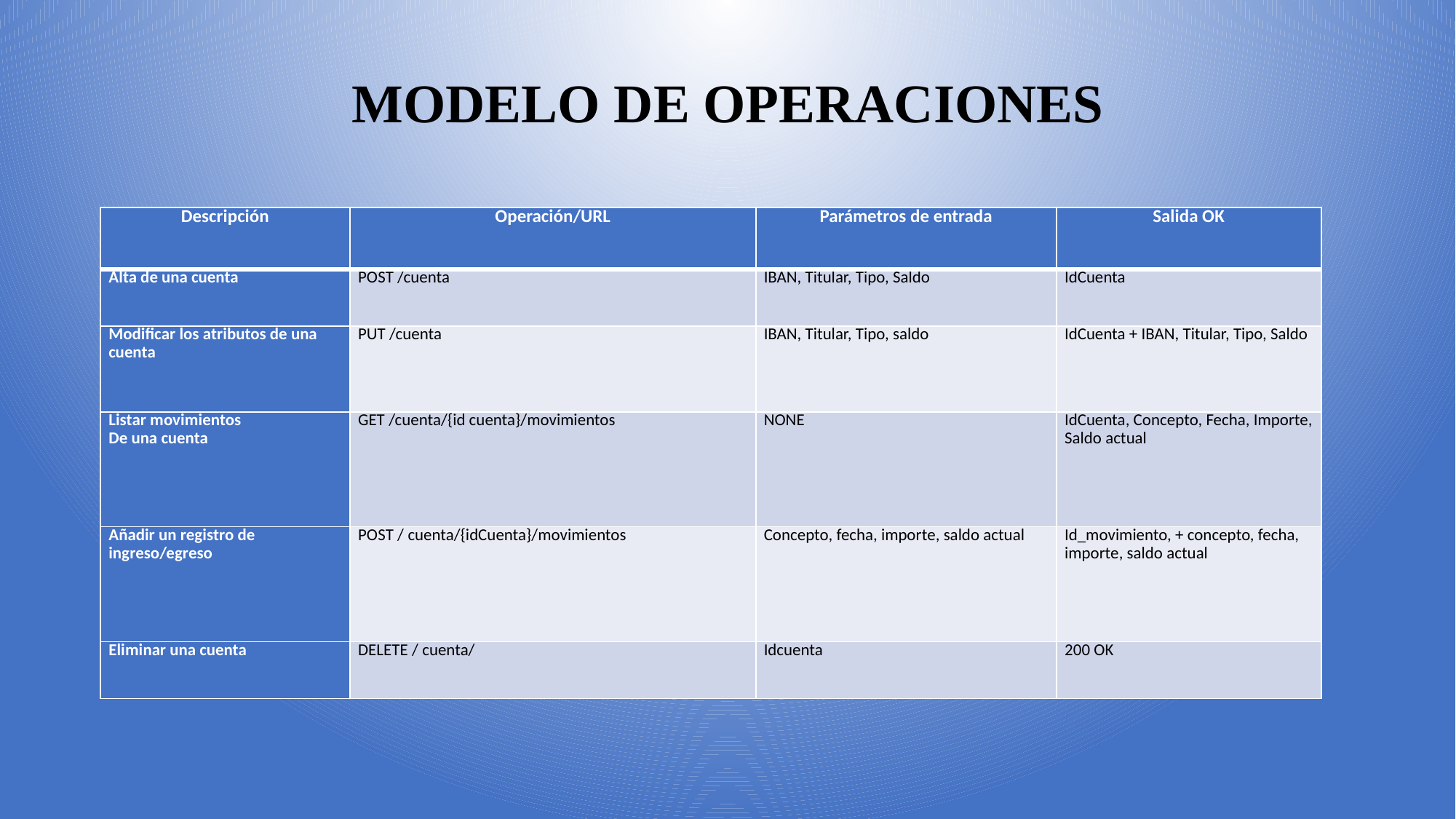

# MODELO DE OPERACIONES
| Descripción | Operación/URL | Parámetros de entrada | Salida OK |
| --- | --- | --- | --- |
| Alta de una cuenta | POST /cuenta | IBAN, Titular, Tipo, Saldo | IdCuenta |
| Modificar los atributos de una cuenta | PUT /cuenta | IBAN, Titular, Tipo, saldo | IdCuenta + IBAN, Titular, Tipo, Saldo |
| Listar movimientos De una cuenta | GET /cuenta/{id cuenta}/movimientos | NONE | IdCuenta, Concepto, Fecha, Importe, Saldo actual |
| Añadir un registro de ingreso/egreso | POST / cuenta/{idCuenta}/movimientos | Concepto, fecha, importe, saldo actual | Id\_movimiento, + concepto, fecha, importe, saldo actual |
| Eliminar una cuenta | DELETE / cuenta/ | Idcuenta | 200 OK |